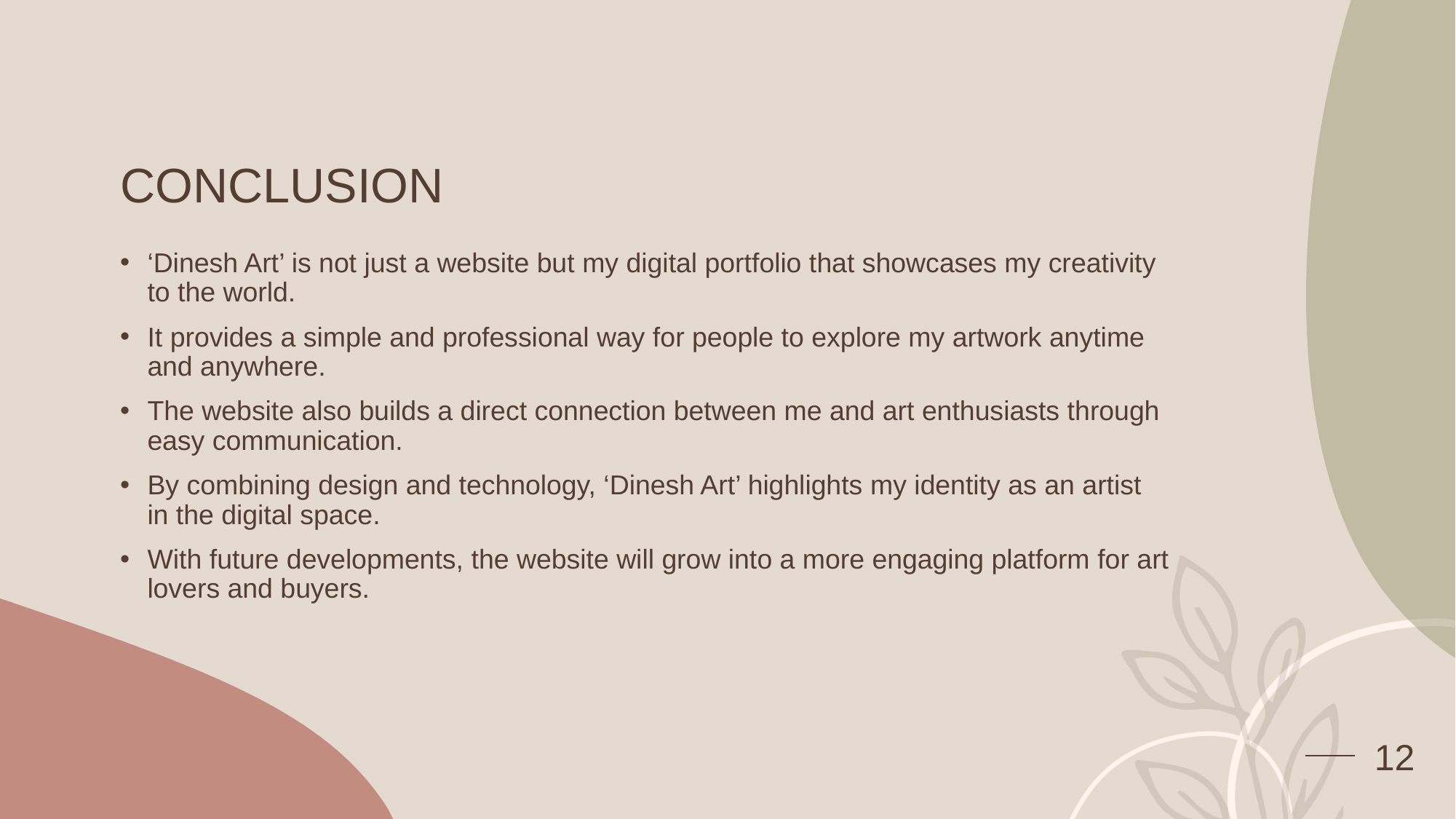

# CONCLUSION
‘Dinesh Art’ is not just a website but my digital portfolio that showcases my creativity to the world.
It provides a simple and professional way for people to explore my artwork anytime and anywhere.
The website also builds a direct connection between me and art enthusiasts through easy communication.
By combining design and technology, ‘Dinesh Art’ highlights my identity as an artist in the digital space.
With future developments, the website will grow into a more engaging platform for art lovers and buyers.

12